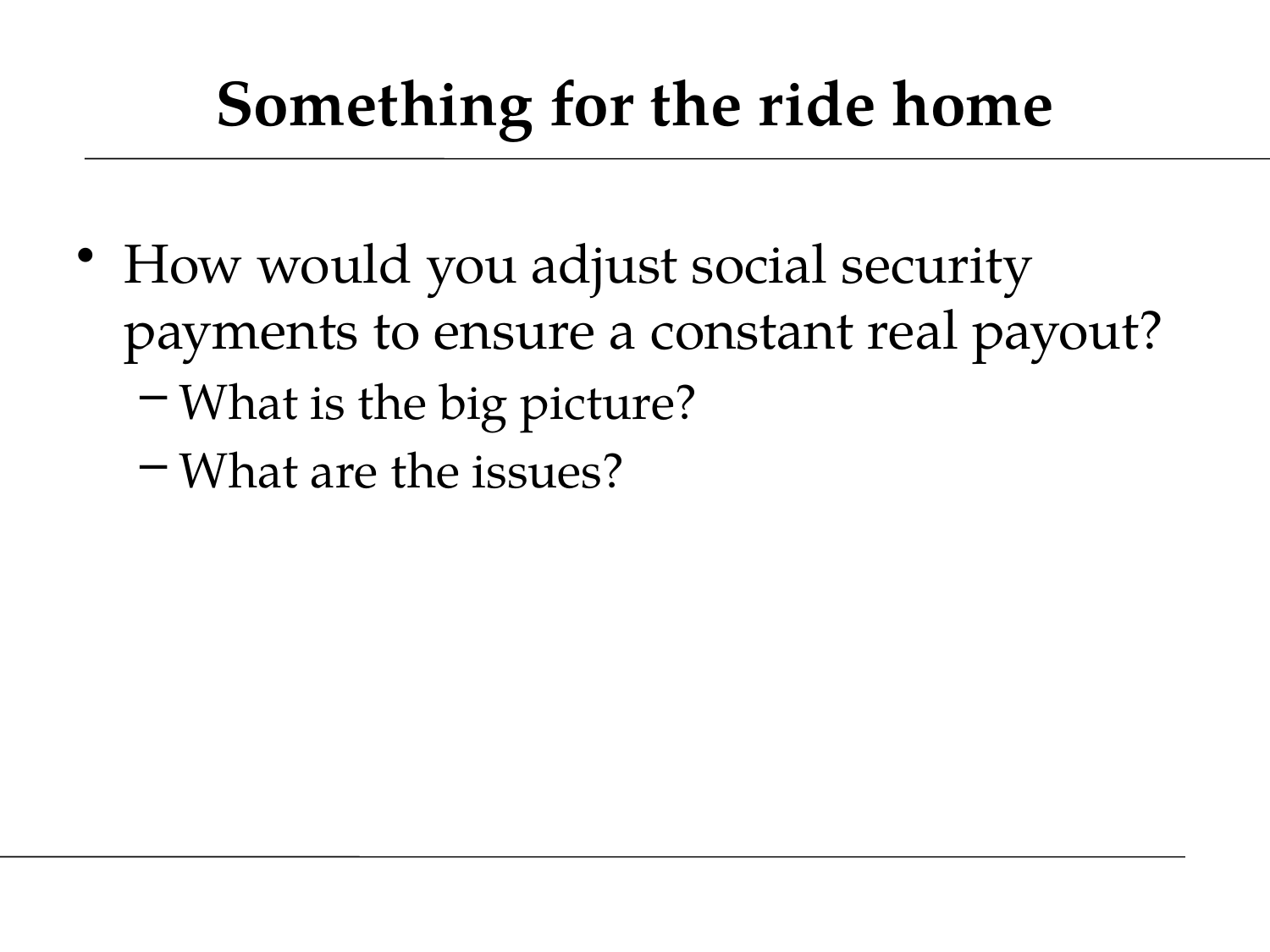

# Something for the ride home
How would you adjust social security payments to ensure a constant real payout?
What is the big picture?
What are the issues?